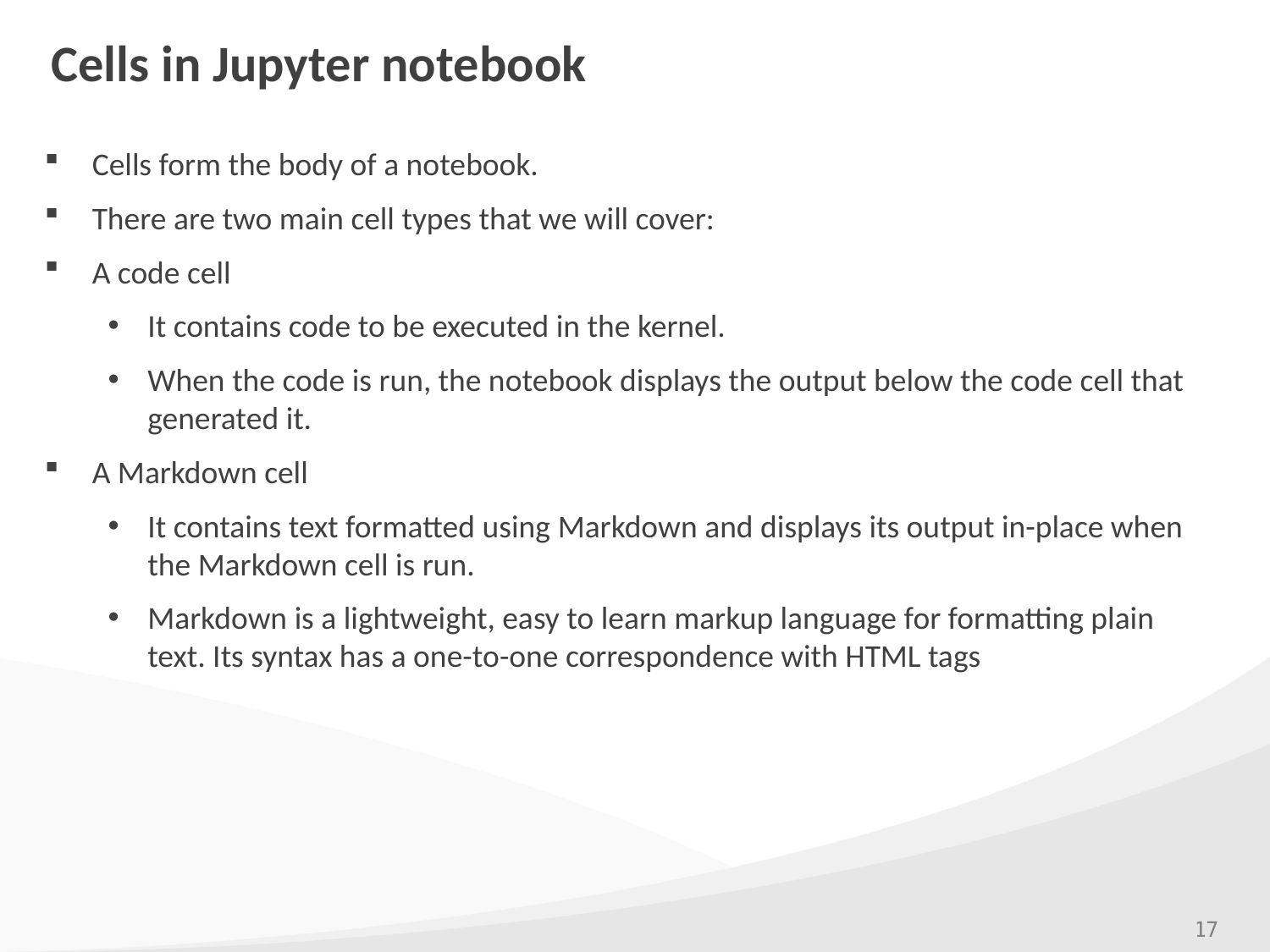

# Cells in Jupyter notebook
Cells form the body of a notebook.
There are two main cell types that we will cover:
A code cell
It contains code to be executed in the kernel.
When the code is run, the notebook displays the output below the code cell that generated it.
A Markdown cell
It contains text formatted using Markdown and displays its output in-place when the Markdown cell is run.
Markdown is a lightweight, easy to learn markup language for formatting plain text. Its syntax has a one-to-one correspondence with HTML tags